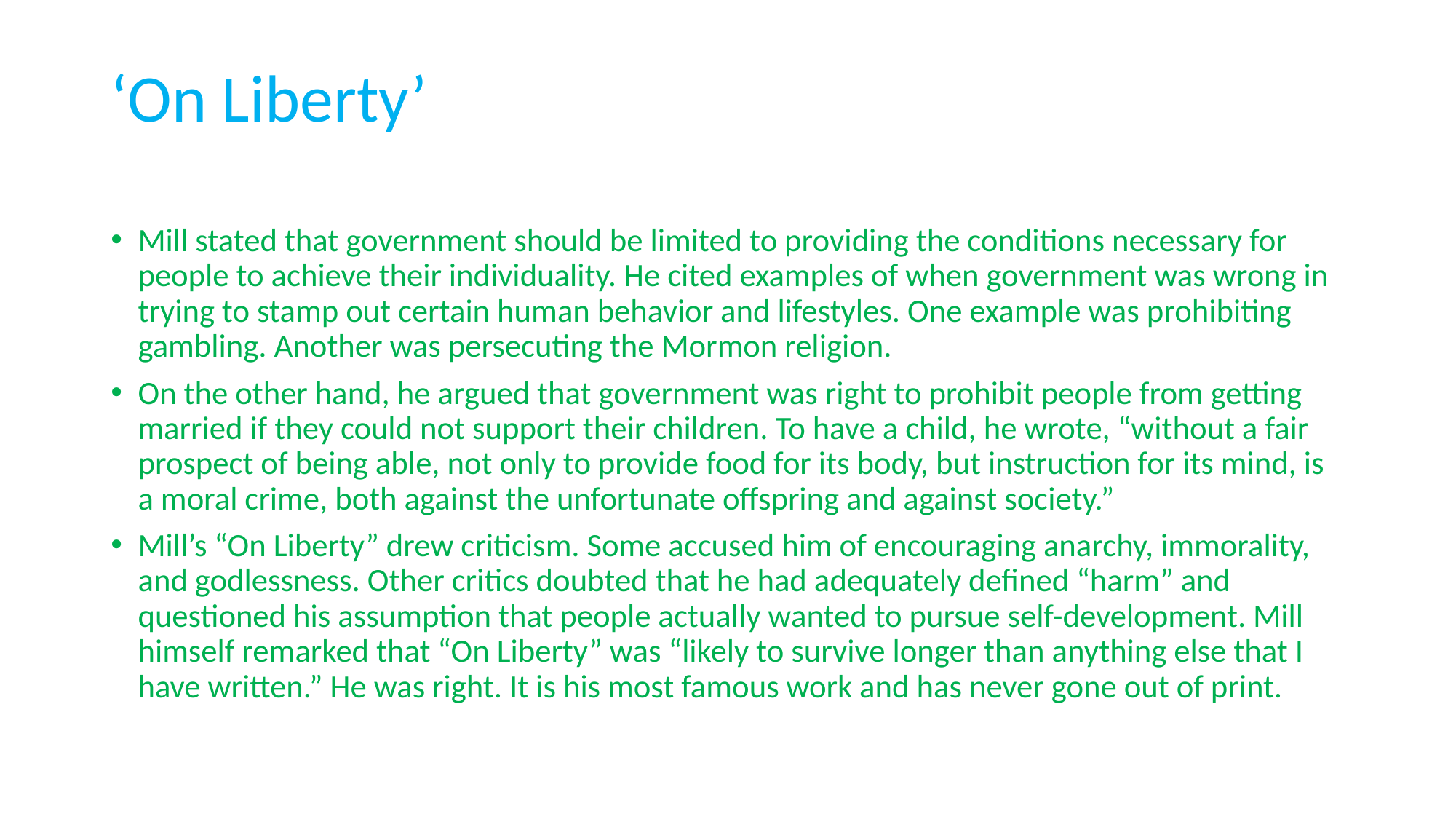

# ‘On Liberty’
Mill stated that government should be limited to providing the conditions necessary for people to achieve their individuality. He cited examples of when government was wrong in trying to stamp out certain human behavior and lifestyles. One example was prohibiting gambling. Another was persecuting the Mormon religion.
On the other hand, he argued that government was right to prohibit people from getting married if they could not support their children. To have a child, he wrote, “without a fair prospect of being able, not only to provide food for its body, but instruction for its mind, is a moral crime, both against the unfortunate offspring and against society.”
Mill’s “On Liberty” drew criticism. Some accused him of encouraging anarchy, immorality, and godlessness. Other critics doubted that he had adequately defined “harm” and questioned his assumption that people actually wanted to pursue self-development. Mill himself remarked that “On Liberty” was “likely to survive longer than anything else that I have written.” He was right. It is his most famous work and has never gone out of print.